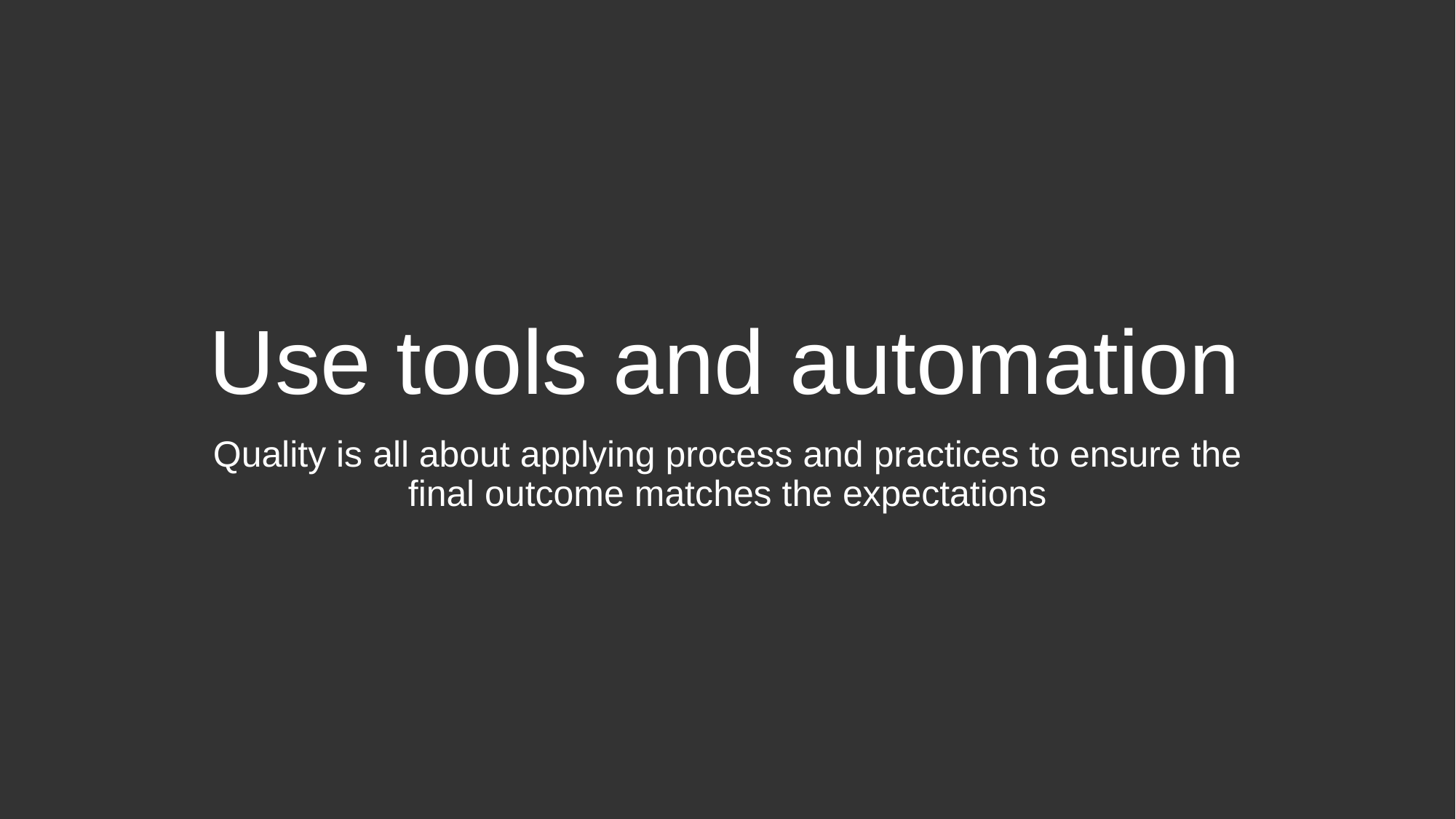

# Use tools and automation
Quality is all about applying process and practices to ensure the final outcome matches the expectations